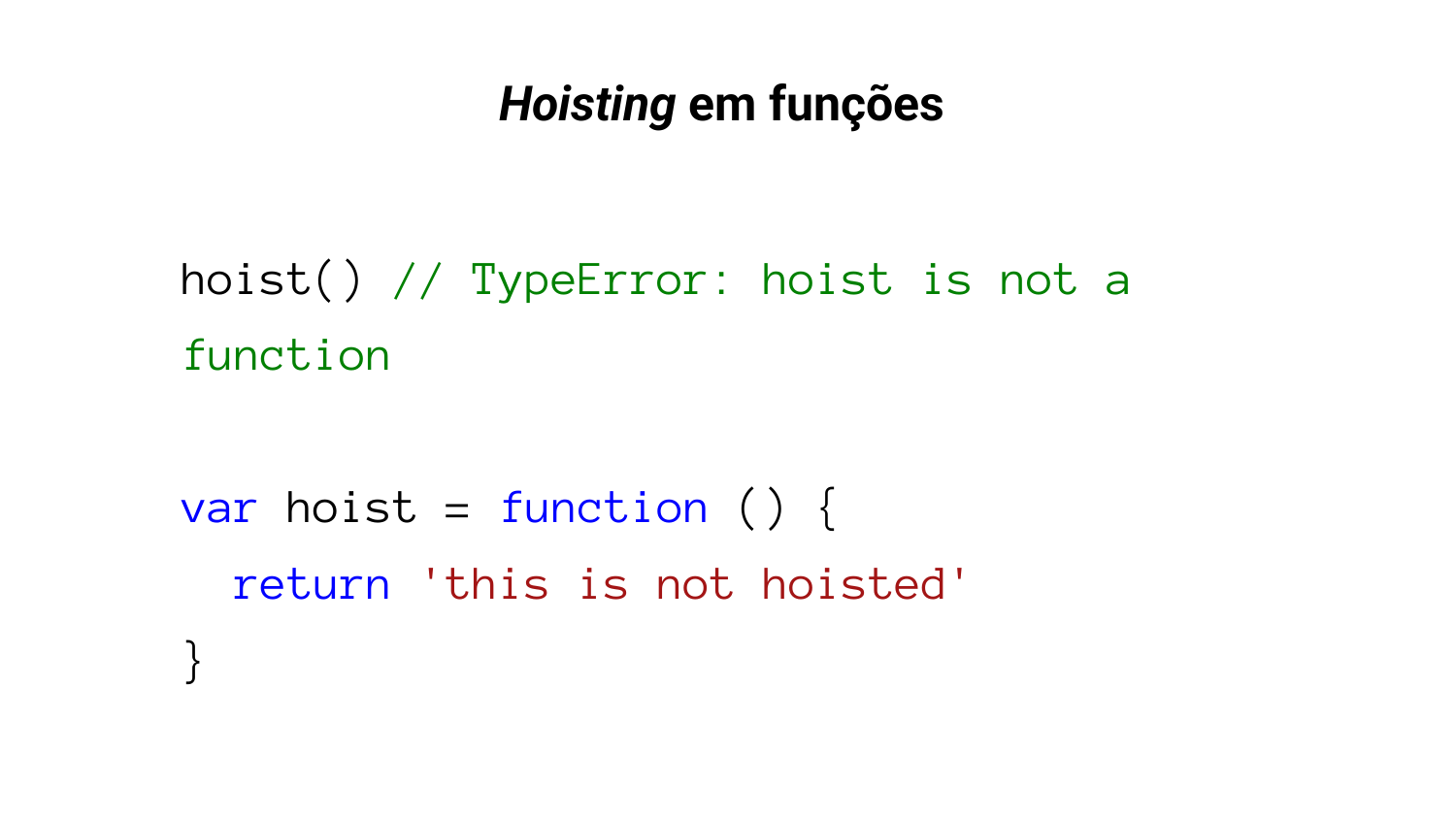

Hoisting em funções
hoist() // TypeError: hoist is not a function

var hoist = function () {
  return 'this is not hoisted'
}